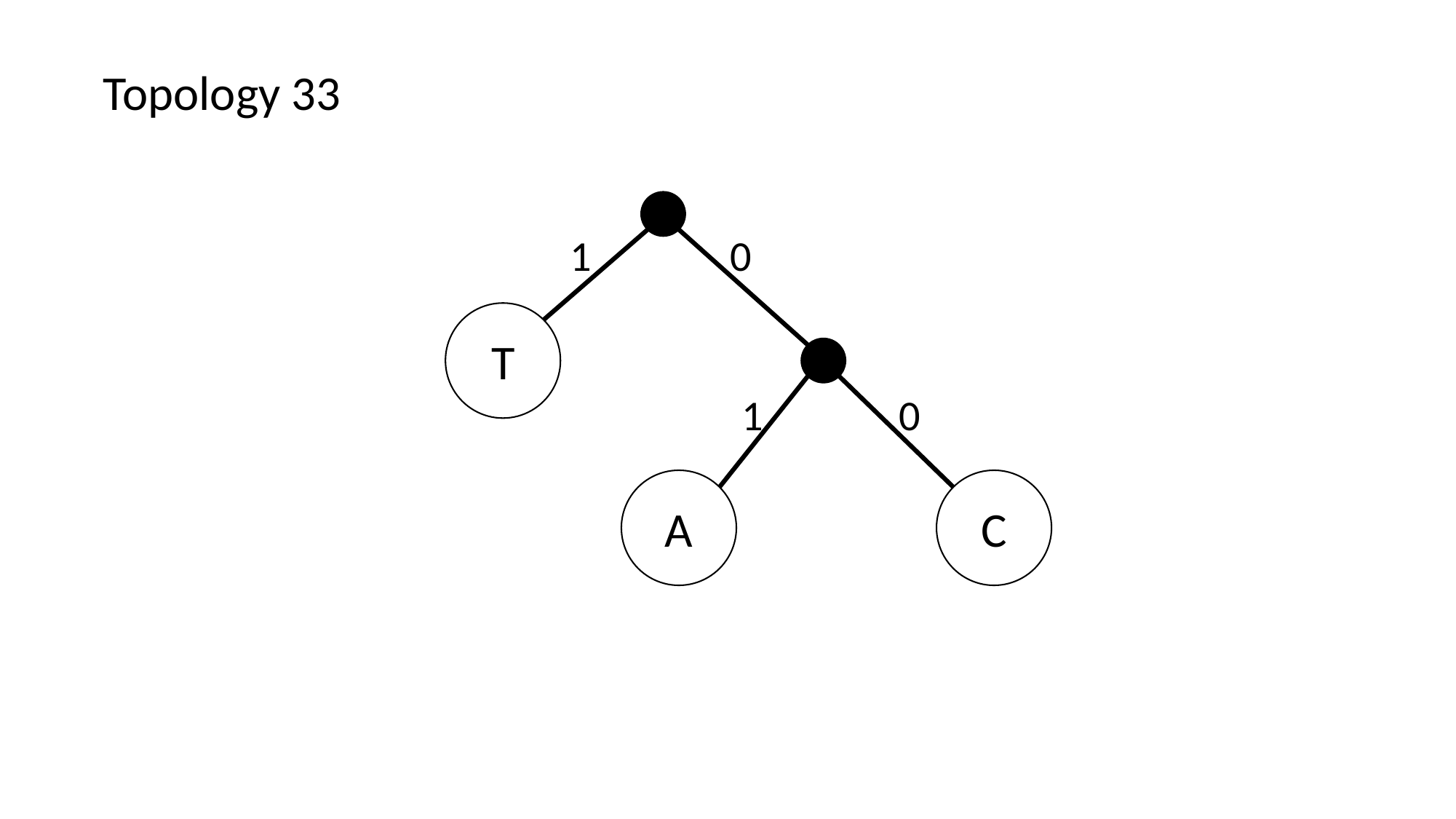

Topology 33

1
0
T

1
0
C
A